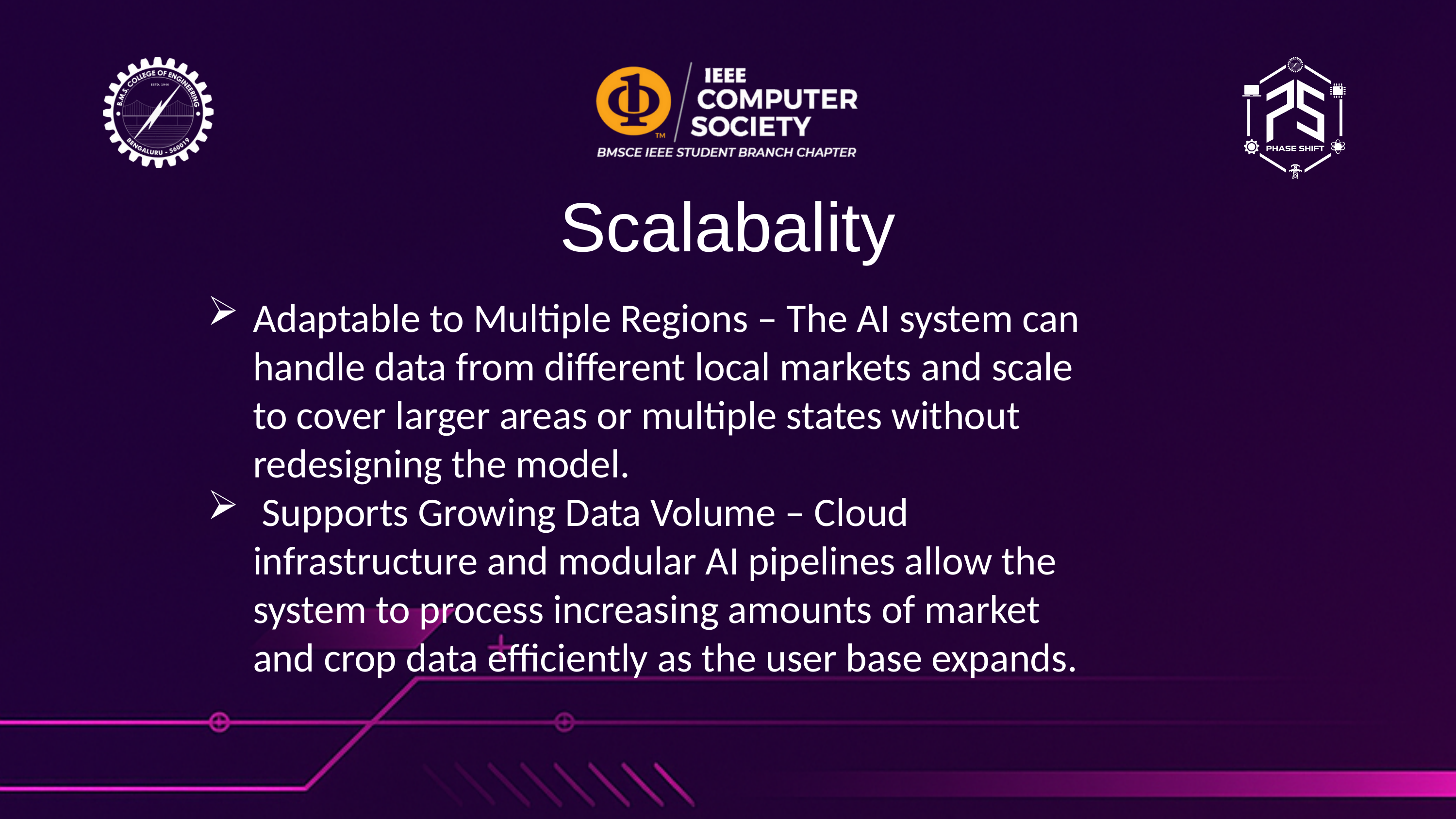

Scalabality
Adaptable to Multiple Regions – The AI system can handle data from different local markets and scale to cover larger areas or multiple states without redesigning the model.
 Supports Growing Data Volume – Cloud infrastructure and modular AI pipelines allow the system to process increasing amounts of market and crop data efficiently as the user base expands.